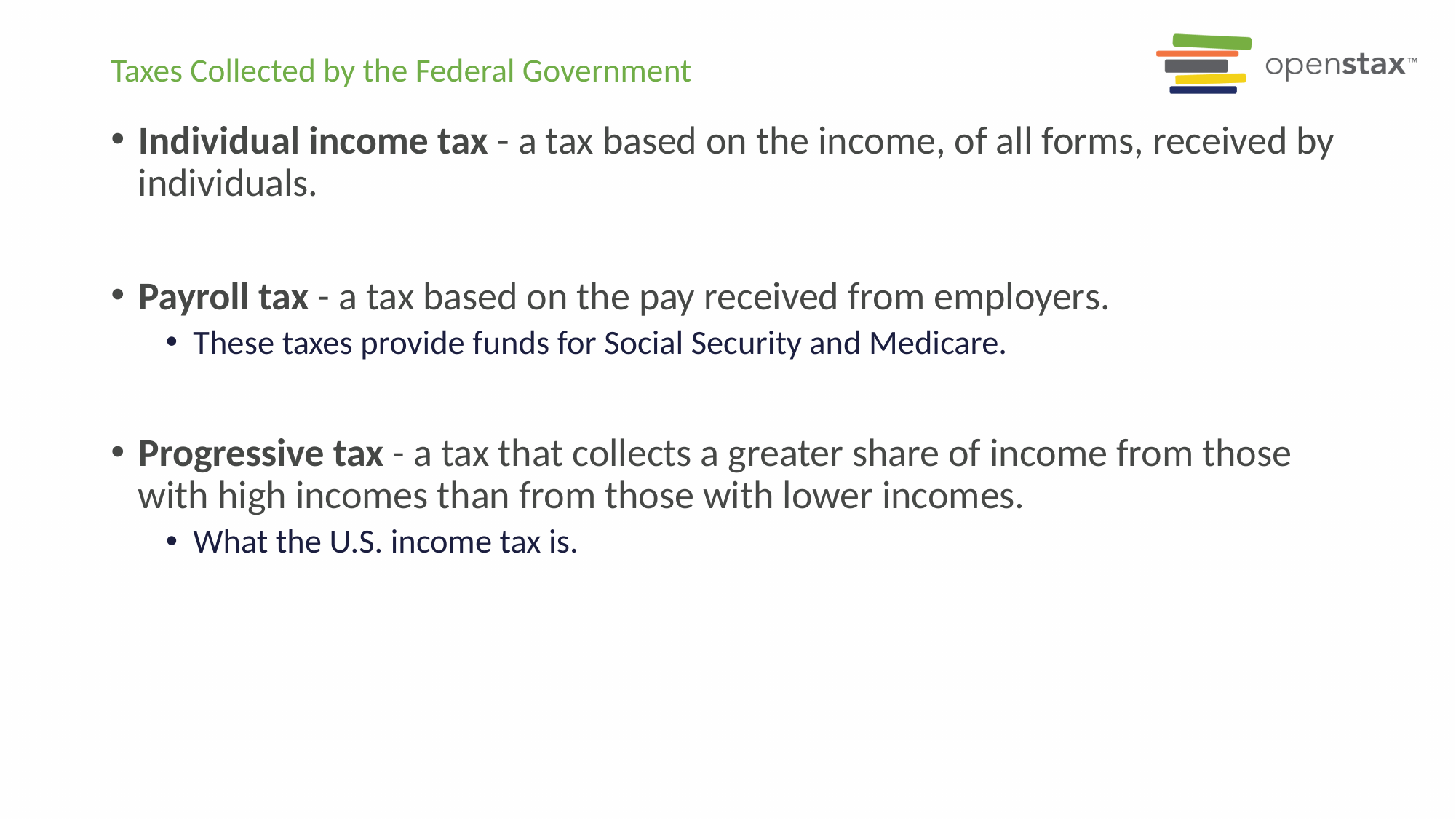

# Taxes Collected by the Federal Government
Individual income tax - a tax based on the income, of all forms, received by individuals.

Payroll tax - a tax based on the pay received from employers.
These taxes provide funds for Social Security and Medicare.

Progressive tax - a tax that collects a greater share of income from those with high incomes than from those with lower incomes.
What the U.S. income tax is.